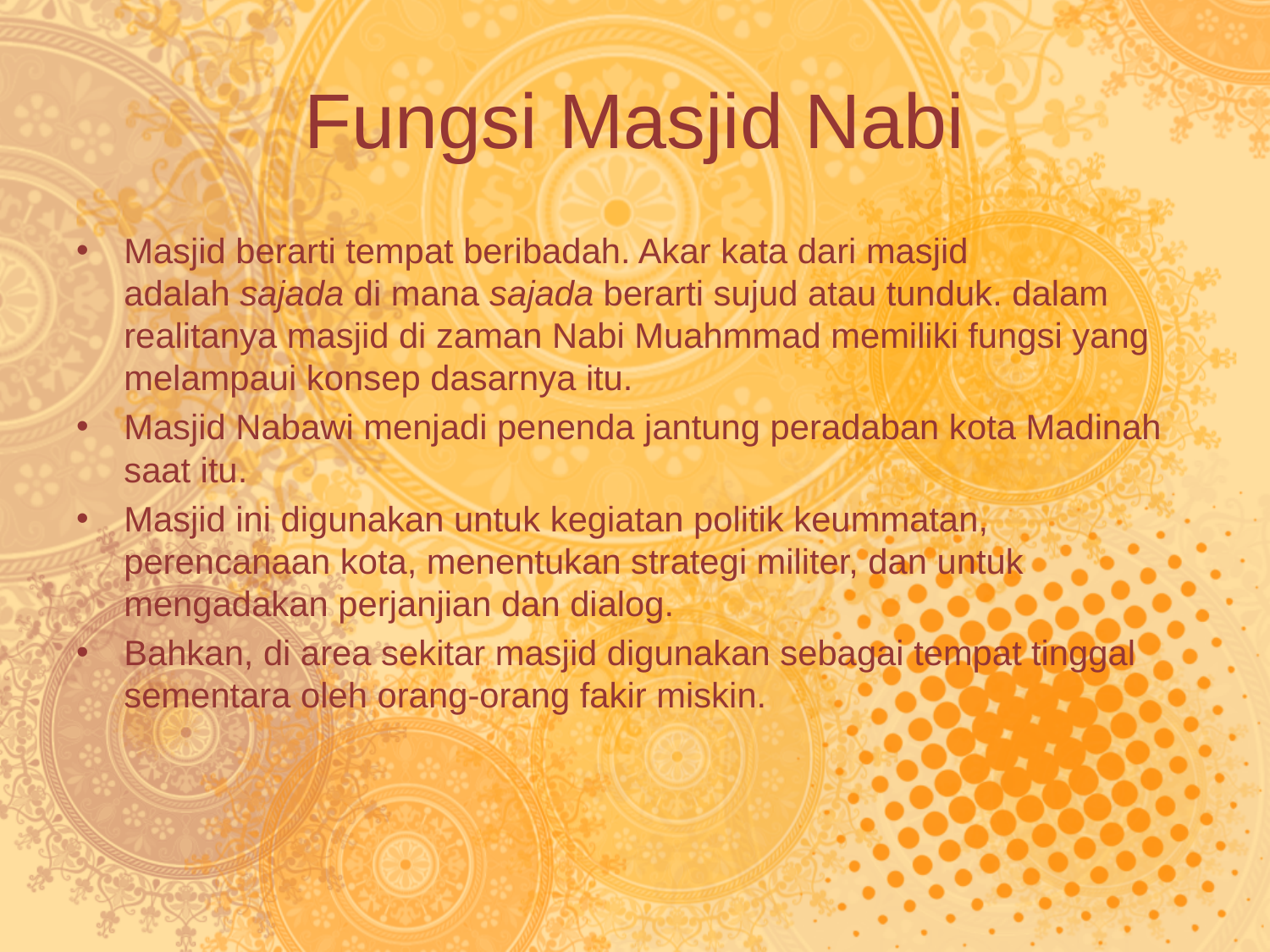

# Fungsi Masjid Nabi
Masjid berarti tempat beribadah. Akar kata dari masjid adalah sajada di mana sajada berarti sujud atau tunduk. dalam realitanya masjid di zaman Nabi Muahmmad memiliki fungsi yang melampaui konsep dasarnya itu.
Masjid Nabawi menjadi penenda jantung peradaban kota Madinah saat itu.
Masjid ini digunakan untuk kegiatan politik keummatan, perencanaan kota, menentukan strategi militer, dan untuk mengadakan perjanjian dan dialog.
Bahkan, di area sekitar masjid digunakan sebagai tempat tinggal sementara oleh orang-orang fakir miskin.